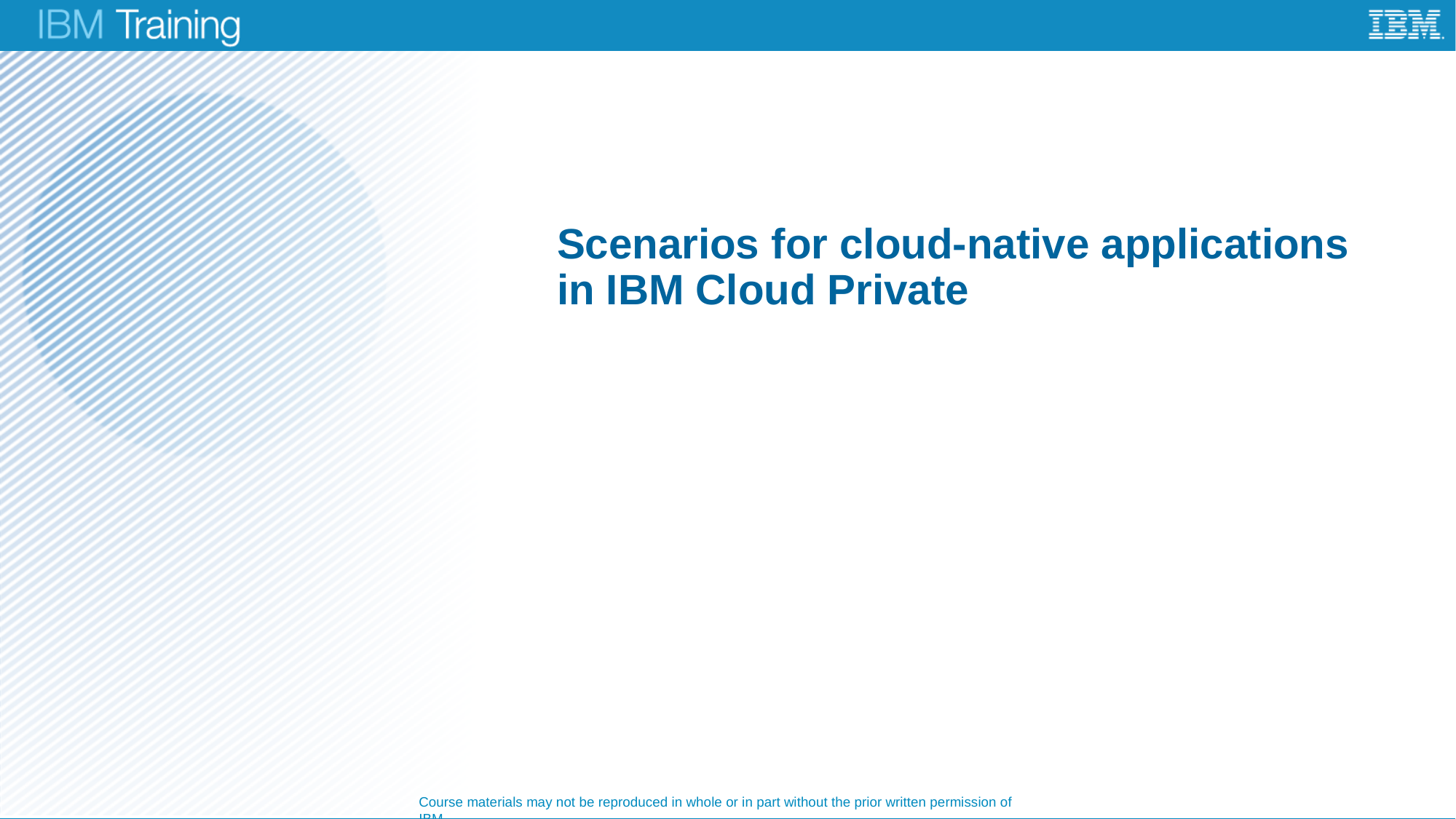

# Scenarios for cloud-native applications in IBM Cloud Private